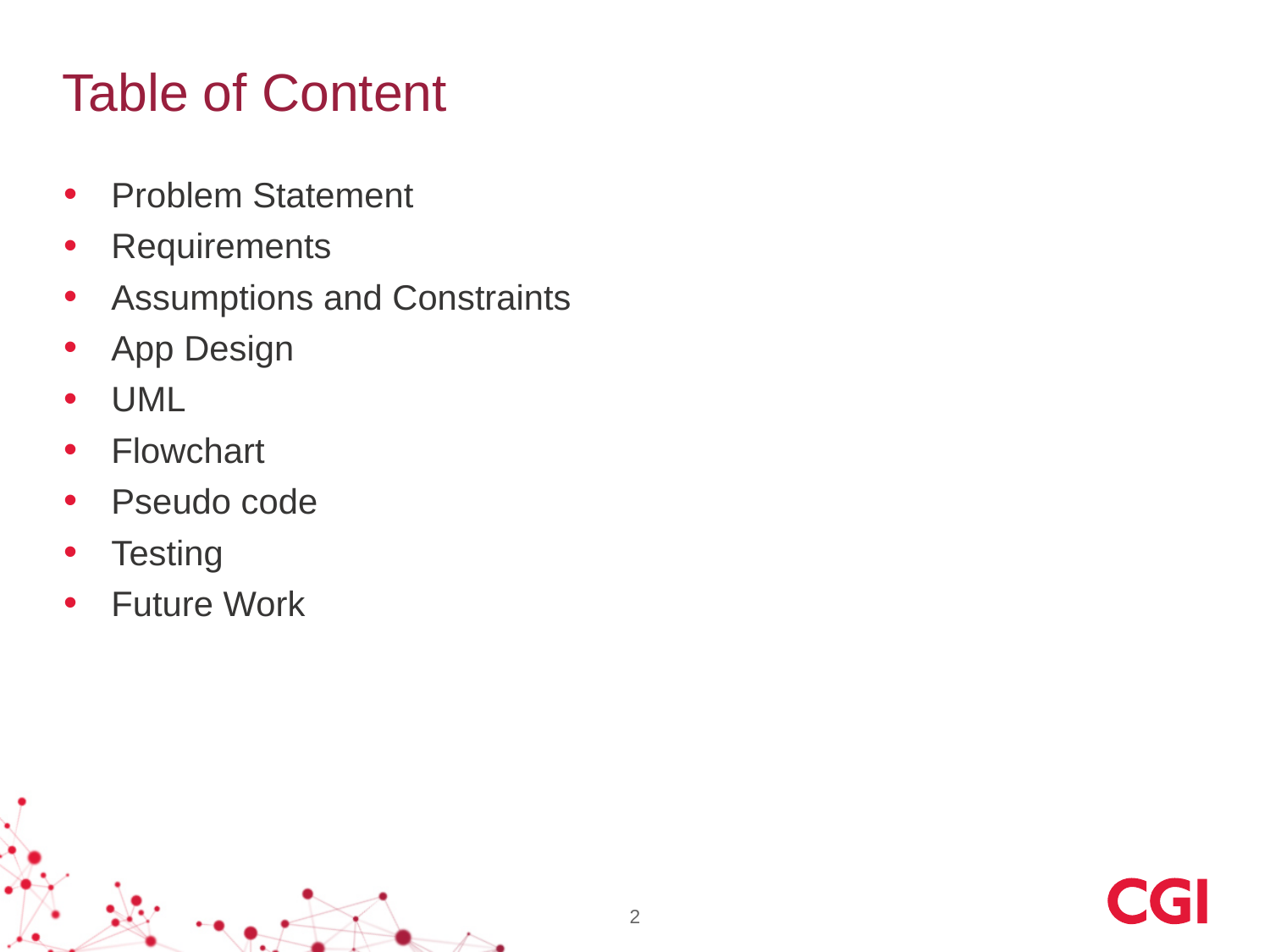

# Table of Content
Problem Statement
Requirements
Assumptions and Constraints
App Design
UML
Flowchart
Pseudo code
Testing
Future Work

2